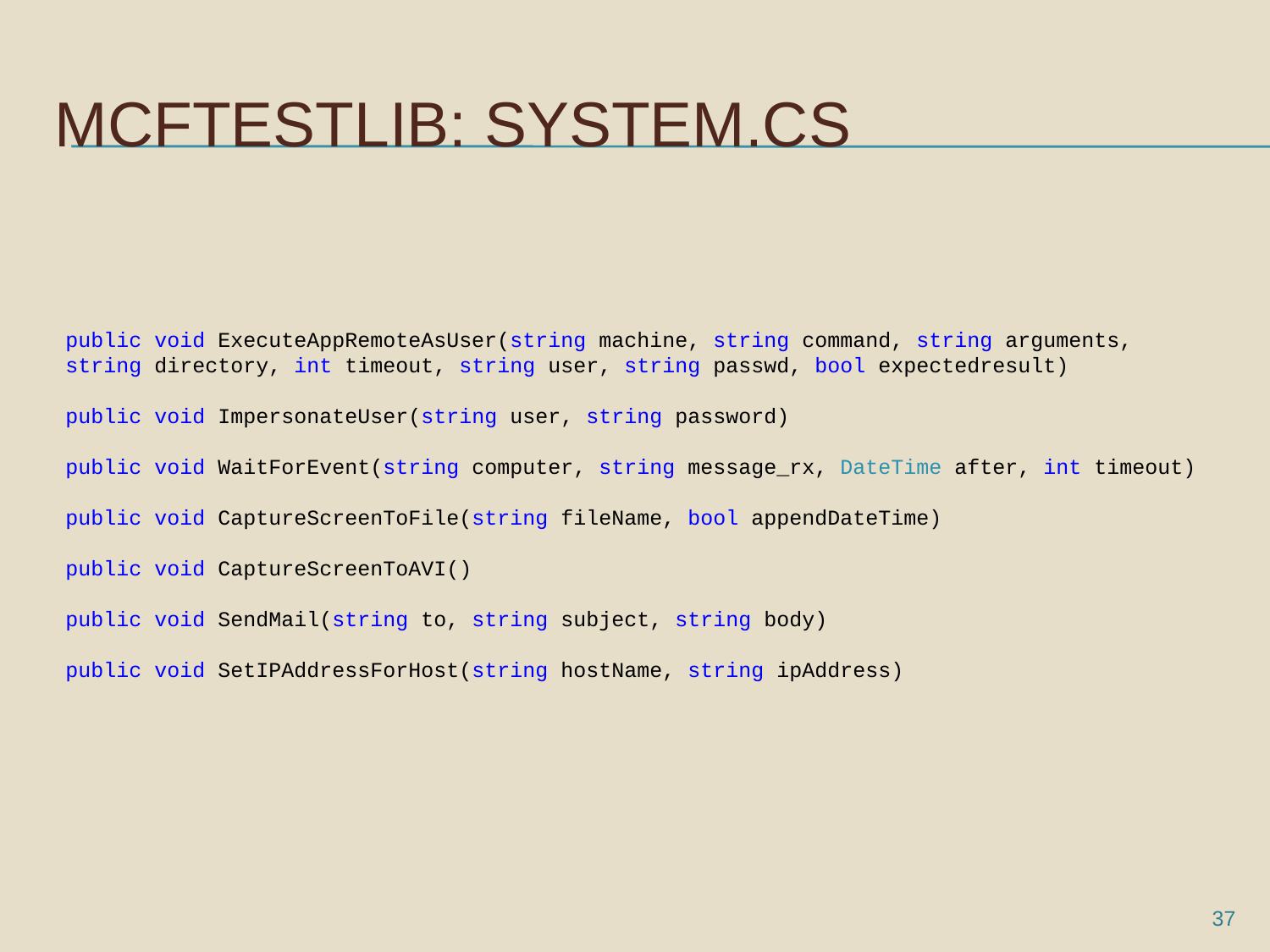

# MCFTestLib: System.cs
public void ExecuteAppRemoteAsUser(string machine, string command, string arguments, string directory, int timeout, string user, string passwd, bool expectedresult)

public void ImpersonateUser(string user, string password)

public void WaitForEvent(string computer, string message_rx, DateTime after, int timeout)

public void CaptureScreenToFile(string fileName, bool appendDateTime)

public void CaptureScreenToAVI()

public void SendMail(string to, string subject, string body)

public void SetIPAddressForHost(string hostName, string ipAddress)
37